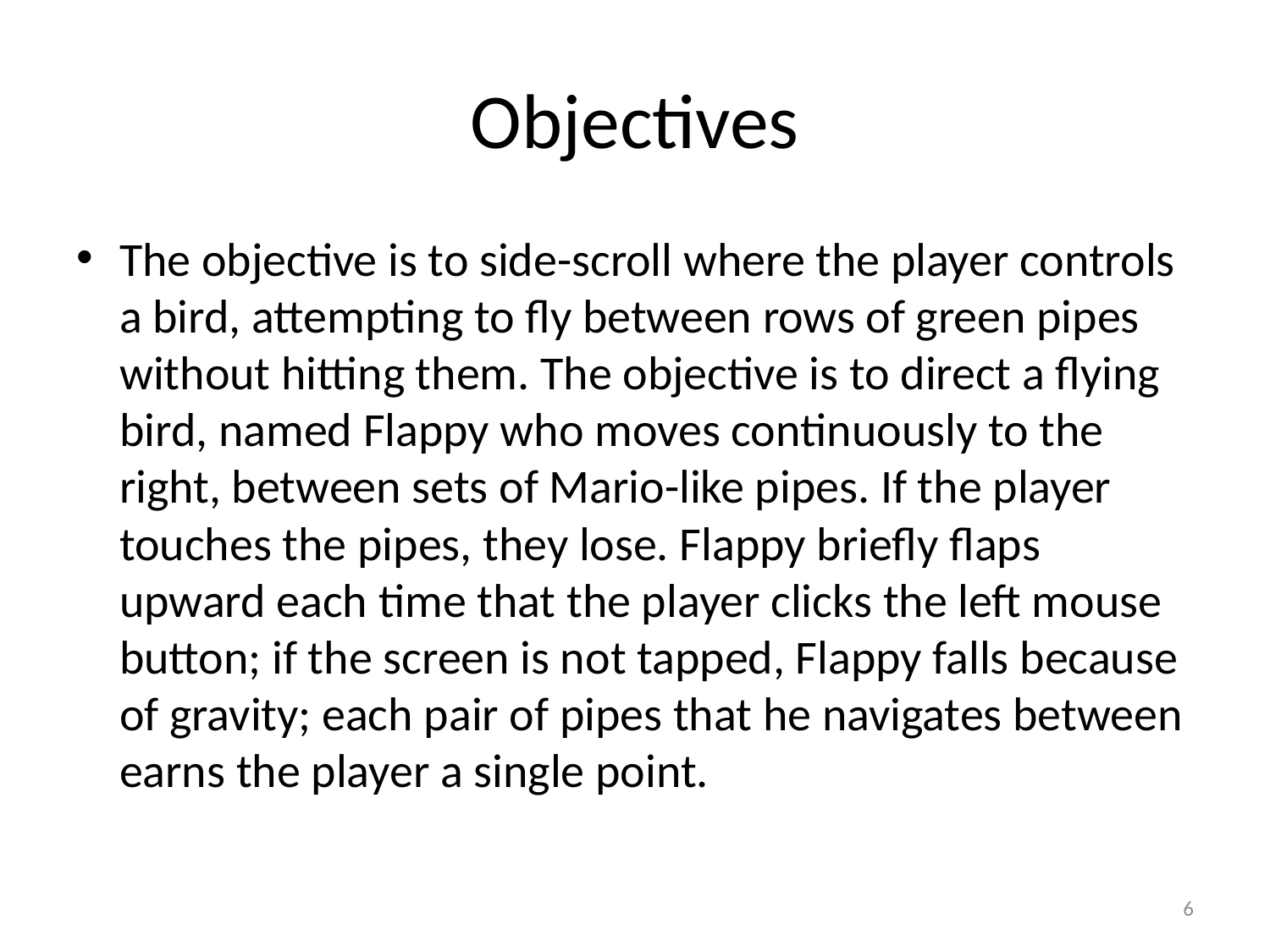

# Objectives
The objective is to side-scroll where the player controls a bird, attempting to fly between rows of green pipes without hitting them. The objective is to direct a flying bird, named Flappy who moves continuously to the right, between sets of Mario-like pipes. If the player touches the pipes, they lose. Flappy briefly flaps upward each time that the player clicks the left mouse button; if the screen is not tapped, Flappy falls because of gravity; each pair of pipes that he navigates between earns the player a single point.

6